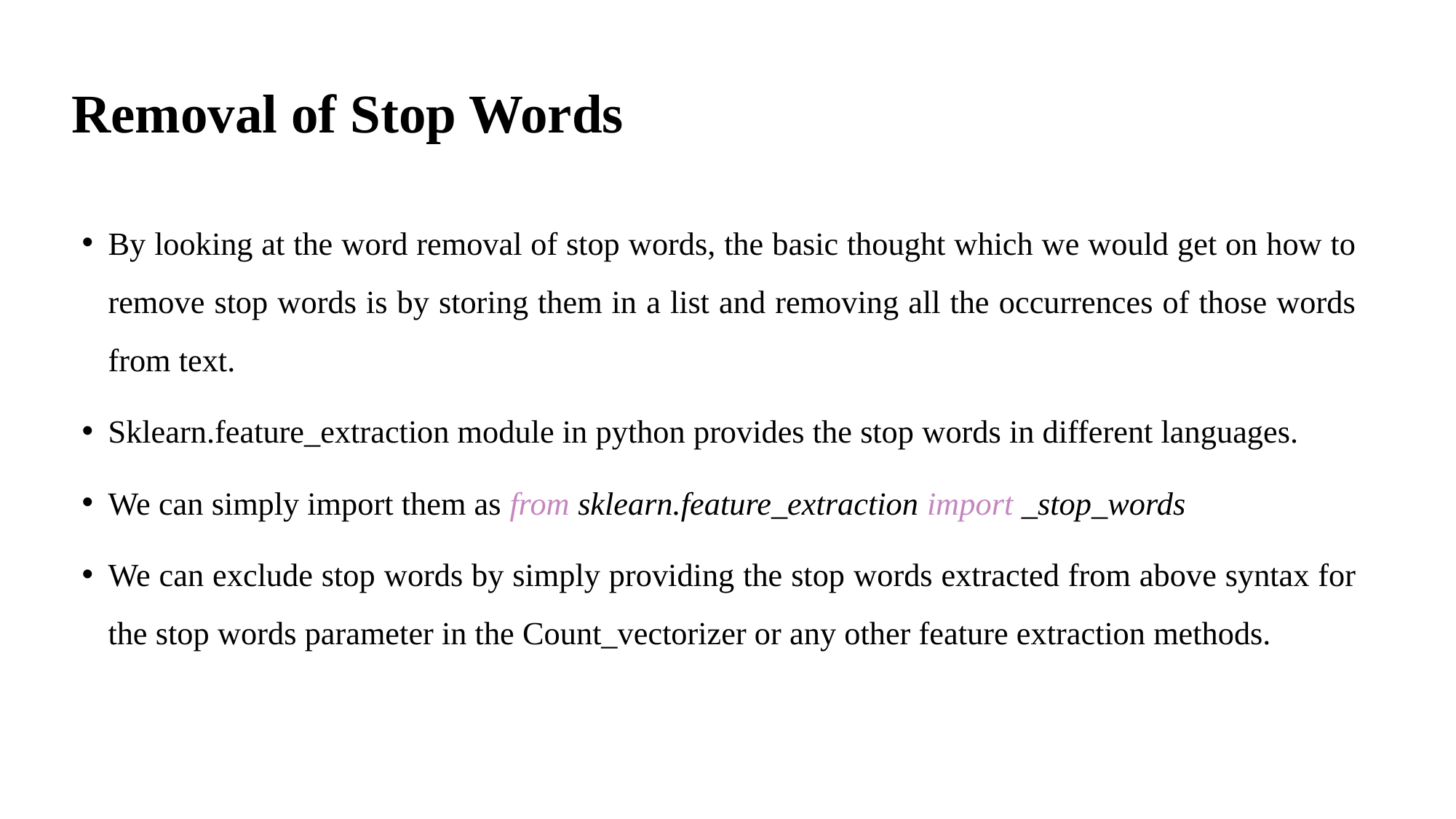

# Removal of Stop Words
By looking at the word removal of stop words, the basic thought which we would get on how to remove stop words is by storing them in a list and removing all the occurrences of those words from text.
Sklearn.feature_extraction module in python provides the stop words in different languages.
We can simply import them as from sklearn.feature_extraction import _stop_words
We can exclude stop words by simply providing the stop words extracted from above syntax for the stop words parameter in the Count_vectorizer or any other feature extraction methods.